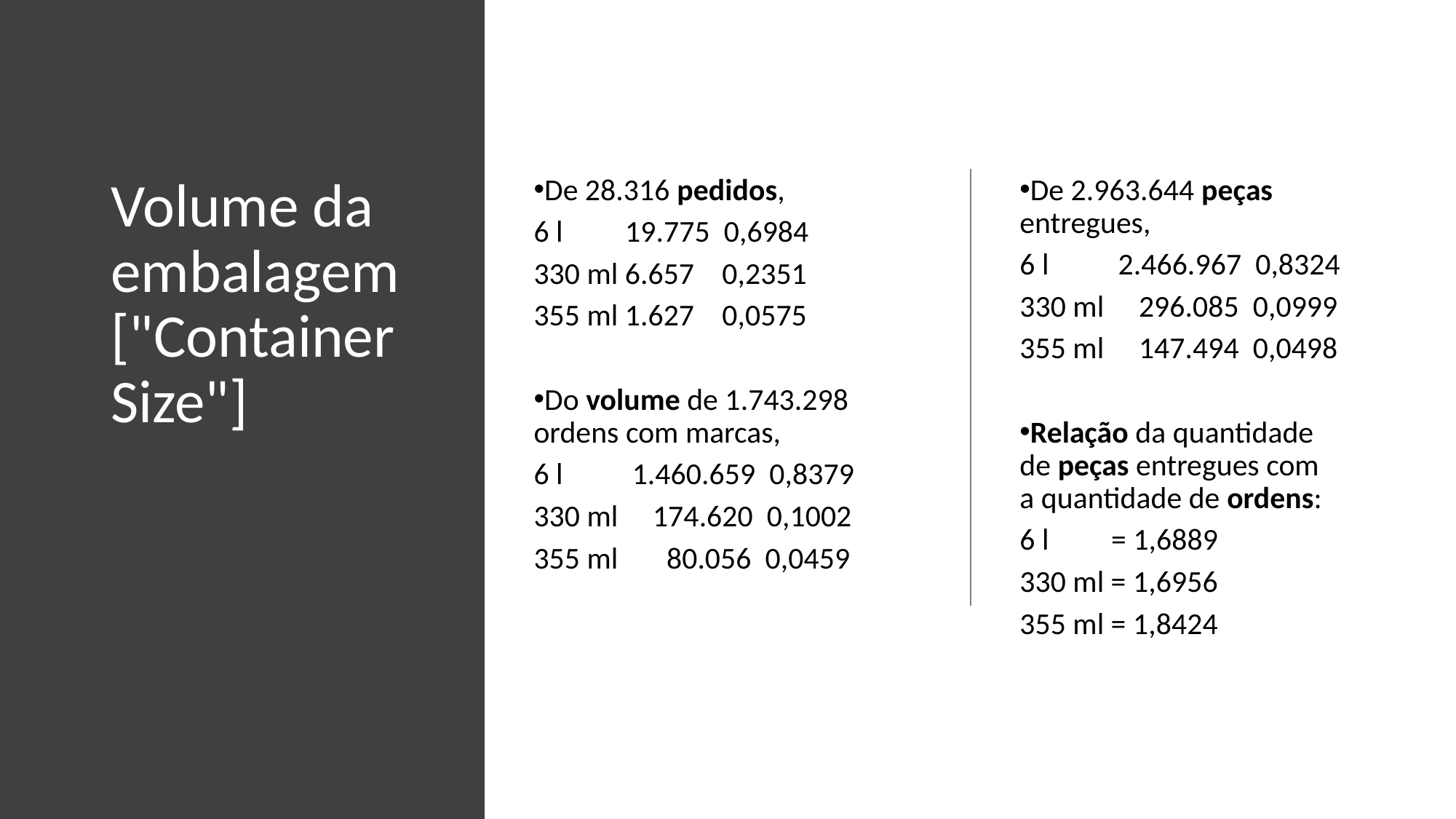

# Volume da embalagem ["Container Size"]
De 28.316 pedidos,
6 l         19.775  0,6984
330 ml 6.657    0,2351
355 ml 1.627    0,0575

Do volume de 1.743.298 ordens com marcas,
6 l          1.460.659  0,8379
330 ml     174.620  0,1002
355 ml       80.056  0,0459

De 2.963.644 peças entregues,
6 l          2.466.967  0,8324
330 ml     296.085  0,0999
355 ml     147.494  0,0498

Relação da quantidade de peças entregues com a quantidade de ordens:
6 l         = 1,6889
330 ml = 1,6956
355 ml = 1,8424